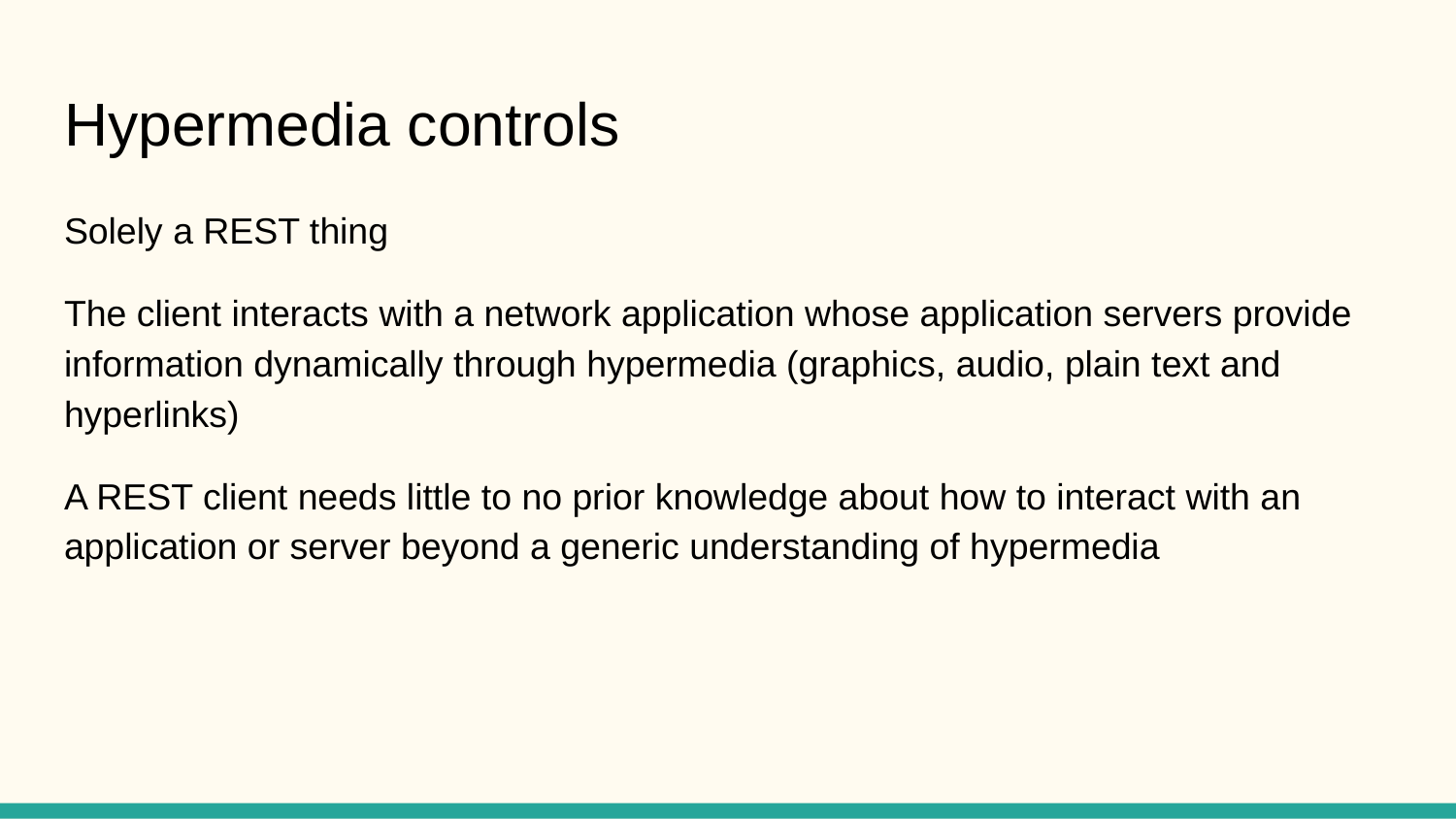

# Hypermedia controls
Solely a REST thing
The client interacts with a network application whose application servers provide information dynamically through hypermedia (graphics, audio, plain text and hyperlinks)
A REST client needs little to no prior knowledge about how to interact with an application or server beyond a generic understanding of hypermedia